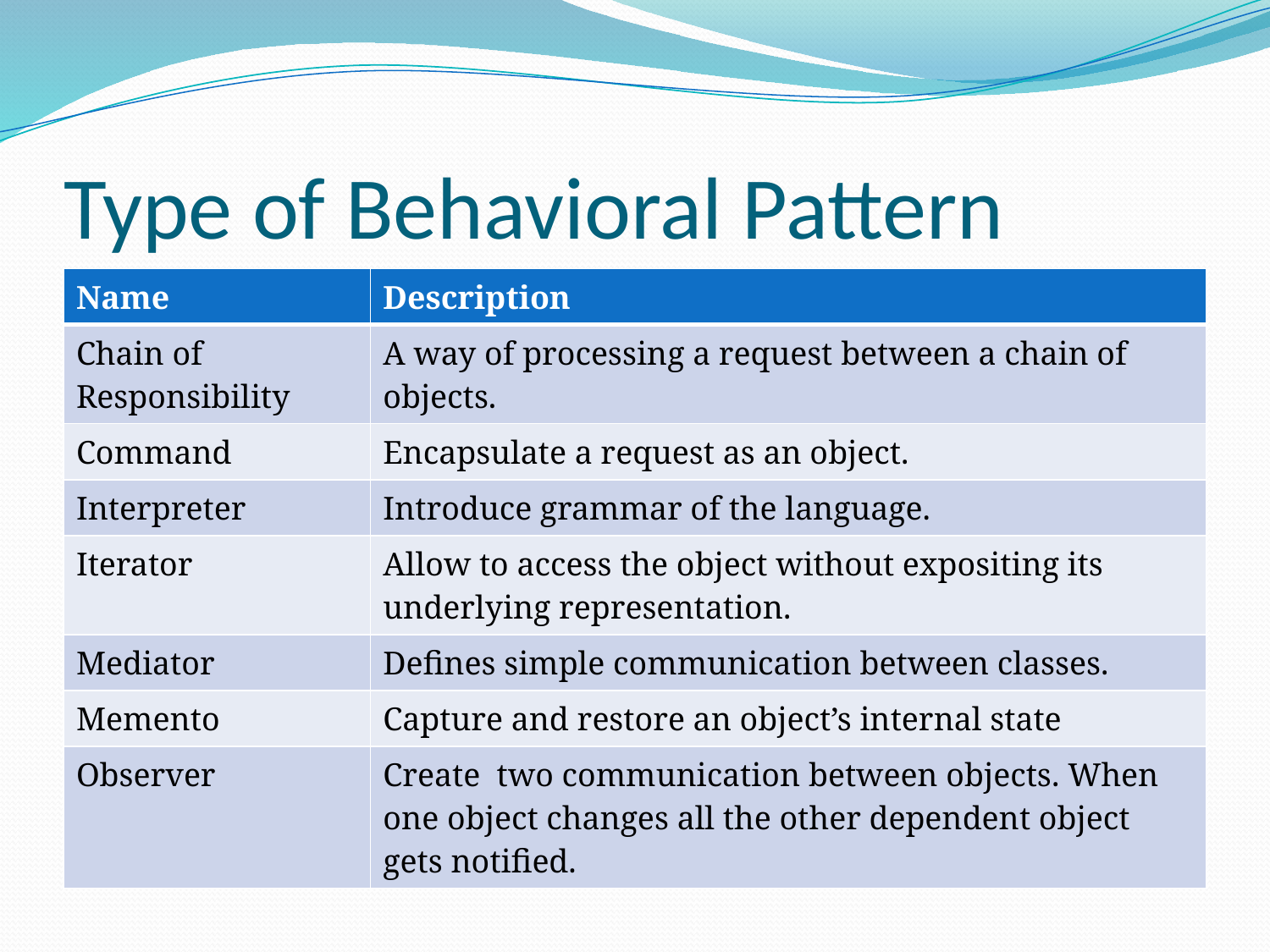

# Type of Behavioral Pattern
| Name | Description |
| --- | --- |
| Chain of Responsibility | A way of processing a request between a chain of objects. |
| Command | Encapsulate a request as an object. |
| Interpreter | Introduce grammar of the language. |
| Iterator | Allow to access the object without expositing its underlying representation. |
| Mediator | Defines simple communication between classes. |
| Memento | Capture and restore an object’s internal state |
| Observer | Create two communication between objects. When one object changes all the other dependent object gets notified. |